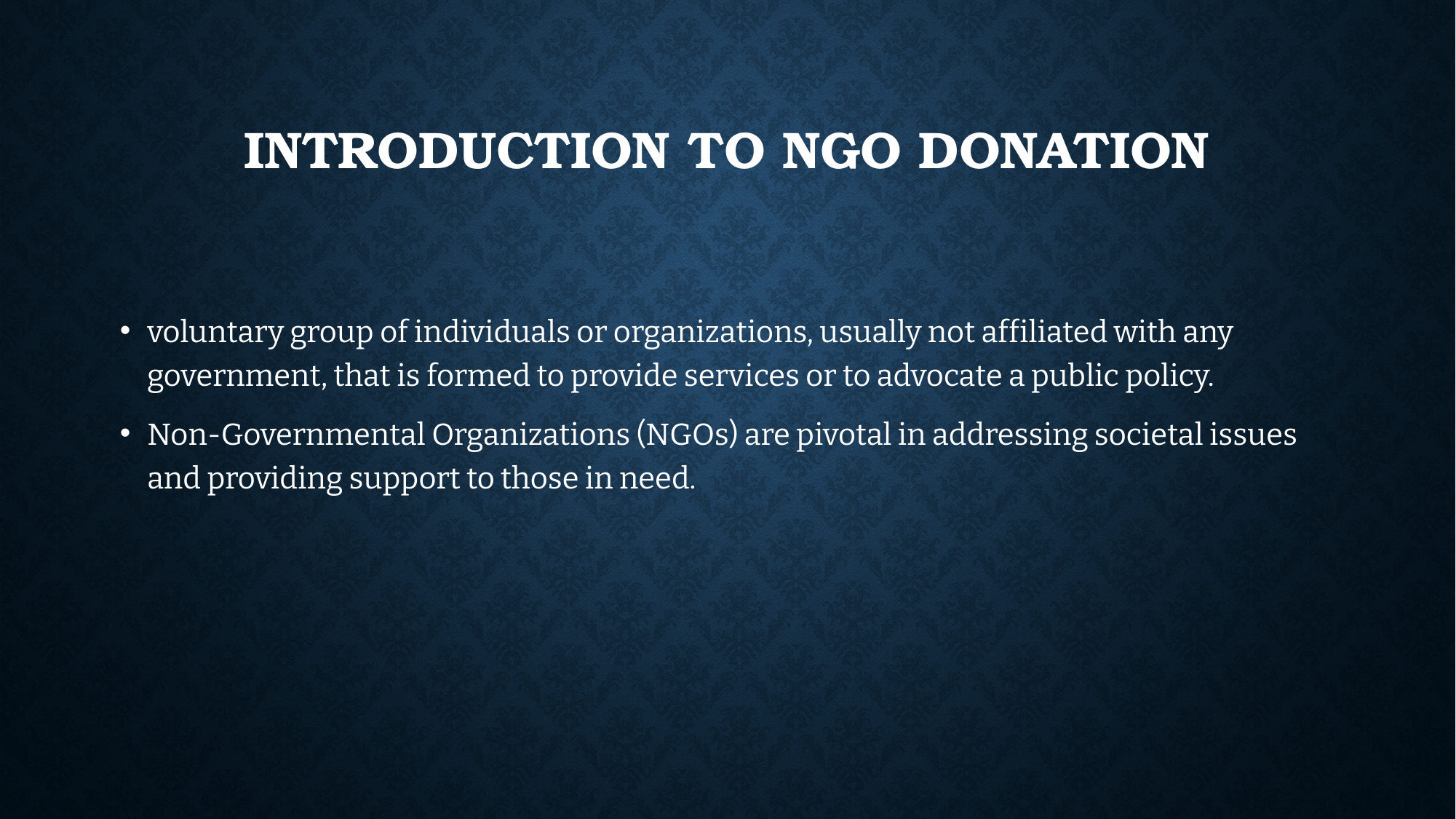

# Introduction to NGO Donation
voluntary group of individuals or organizations, usually not affiliated with any government, that is formed to provide services or to advocate a public policy.
Non-Governmental Organizations (NGOs) are pivotal in addressing societal issues and providing support to those in need.